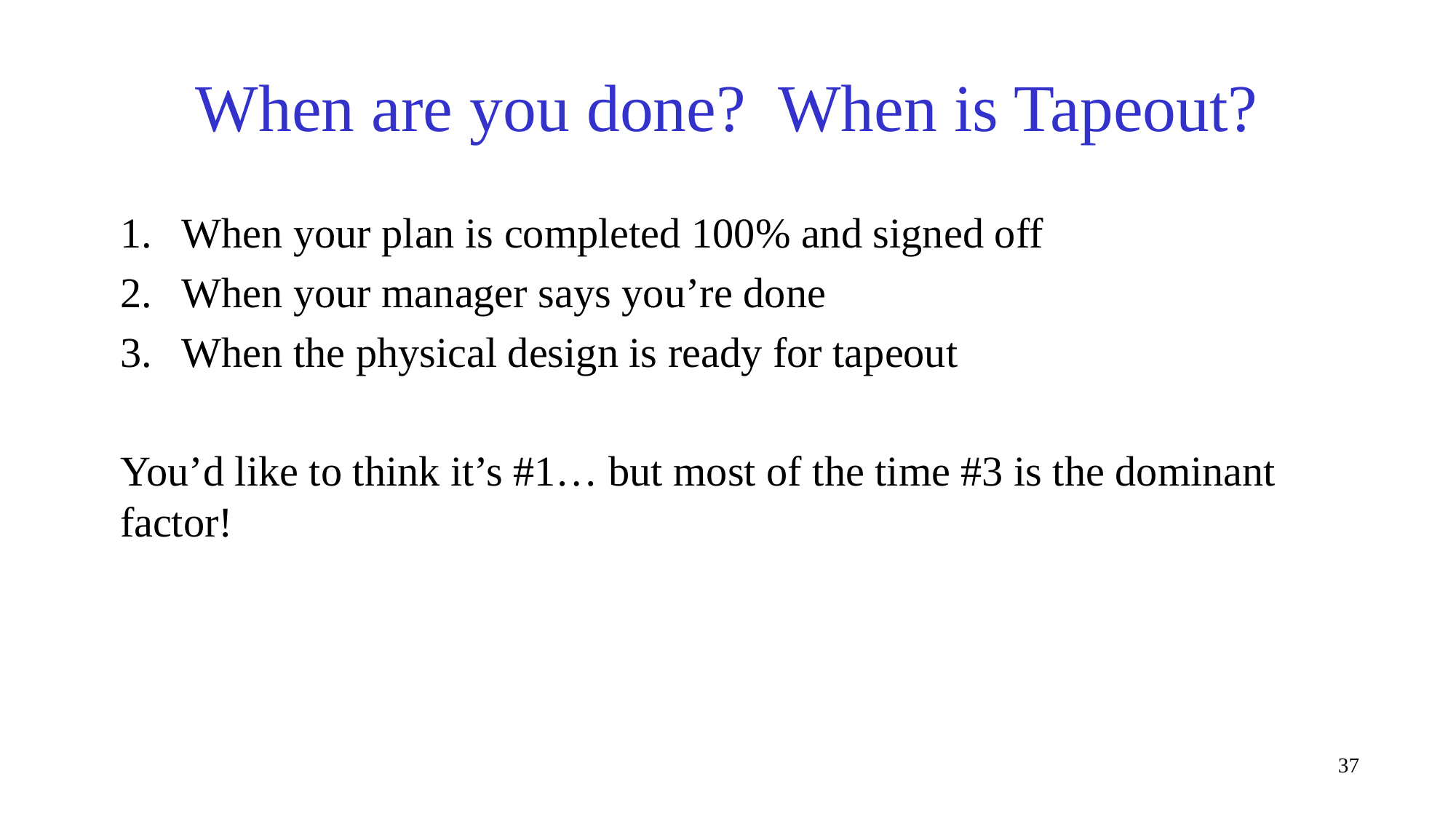

# When are you done?  When is Tapeout?
When your plan is completed 100% and signed off
When your manager says you’re done
When the physical design is ready for tapeout

You’d like to think it’s #1… but most of the time #3 is the dominant factor!